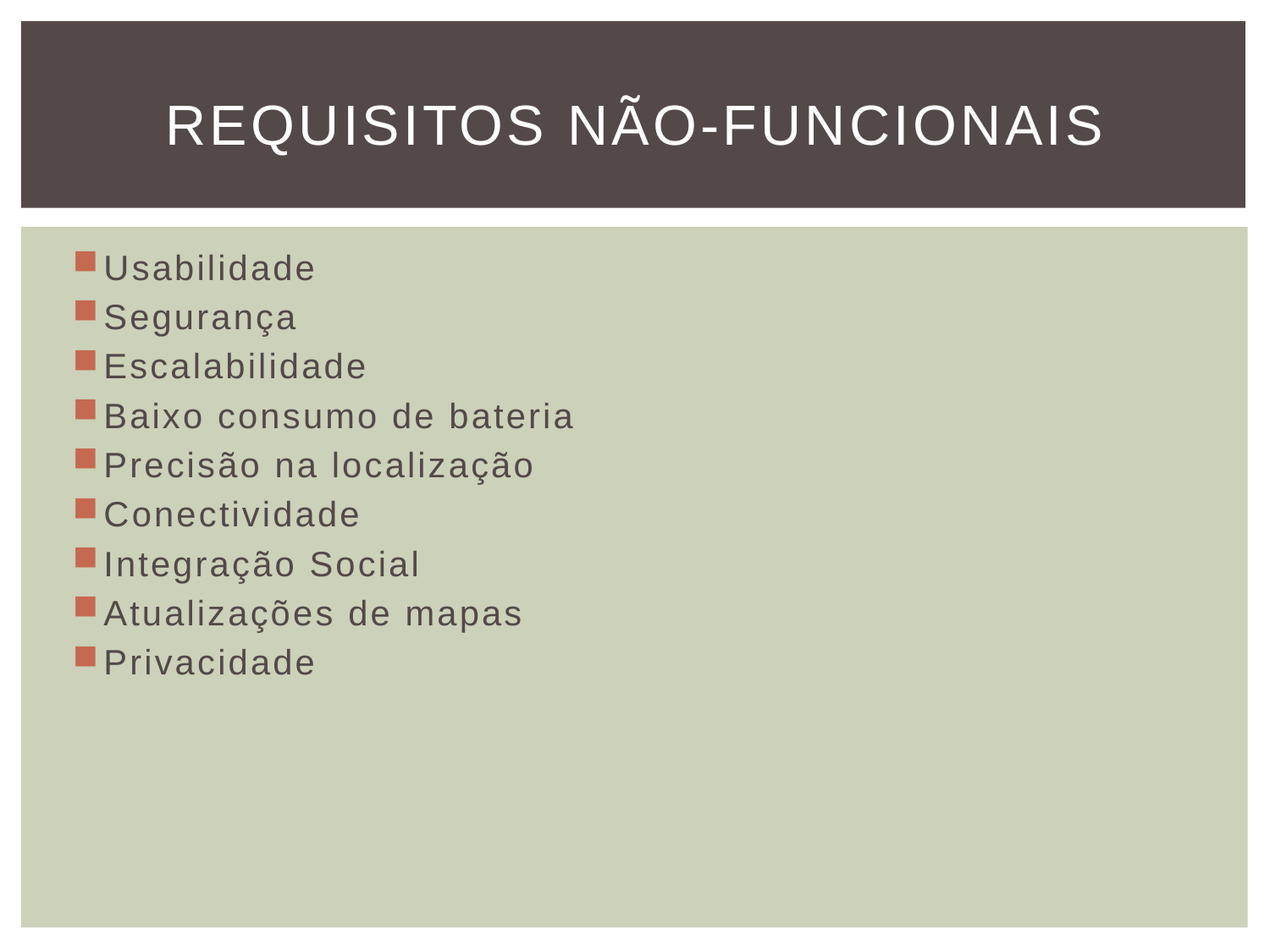

# Requisitos não-funcionais
Usabilidade
Segurança
Escalabilidade
Baixo consumo de bateria
Precisão na localização
Conectividade
Integração Social
Atualizações de mapas
Privacidade